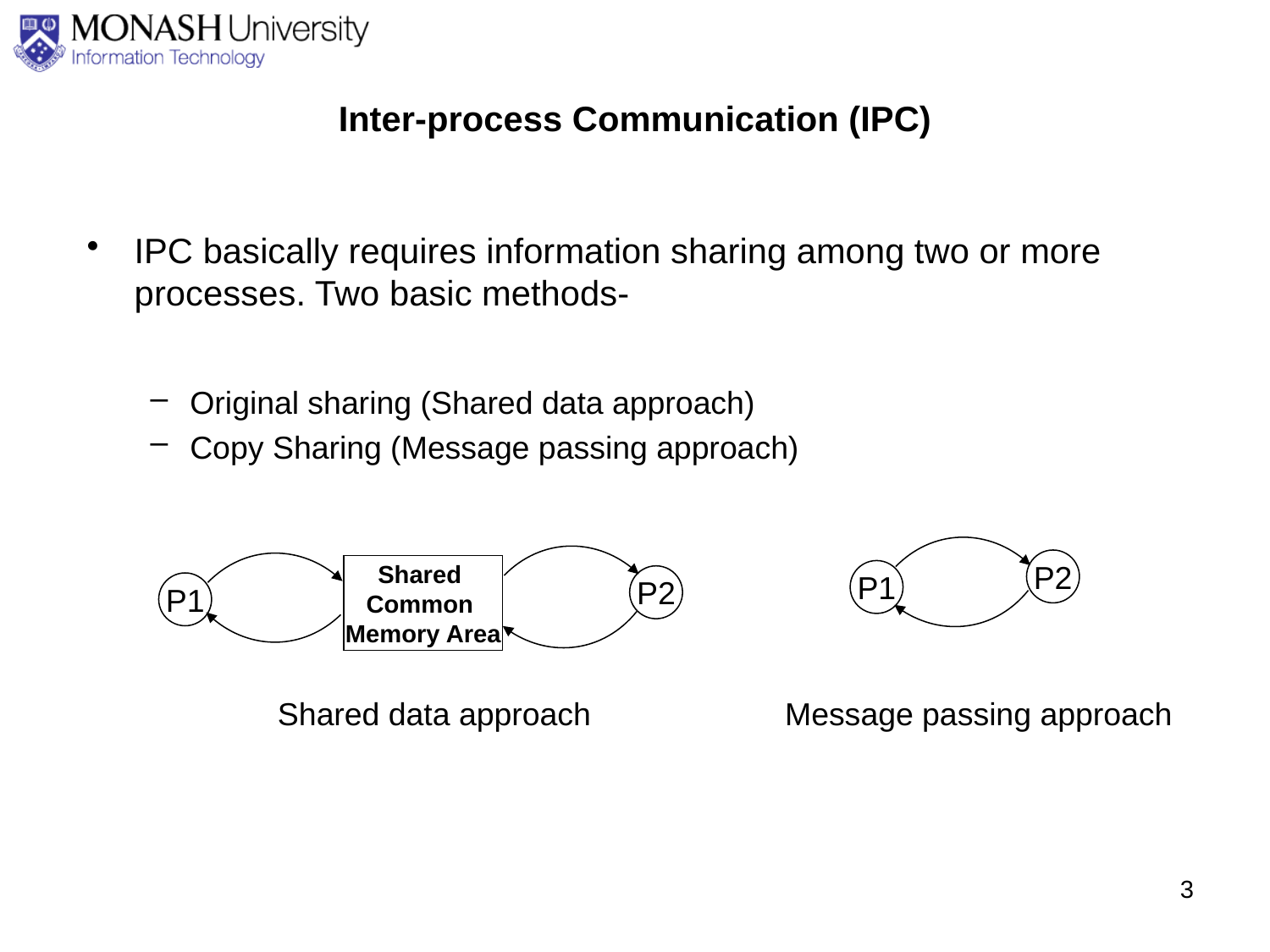

# Inter-process Communication (IPC)
IPC basically requires information sharing among two or more processes. Two basic methods-

Original sharing (Shared data approach)
Copy Sharing (Message passing approach)

P2
P1

Shared
Common
Memory Area

P2

P1
Shared data approach
Message passing approach
3